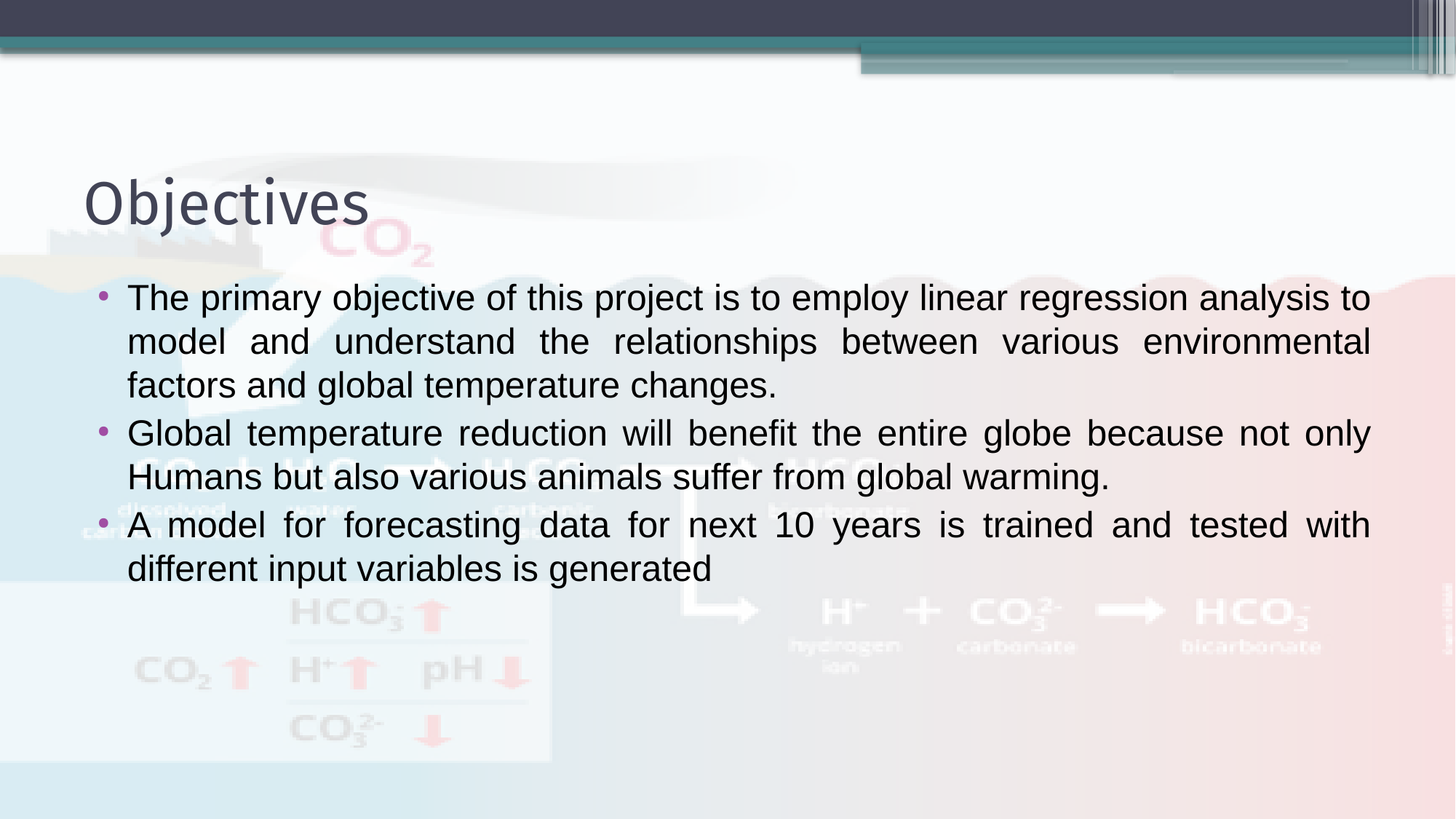

# Objectives
The primary objective of this project is to employ linear regression analysis to model and understand the relationships between various environmental factors and global temperature changes.
Global temperature reduction will benefit the entire globe because not only Humans but also various animals suffer from global warming.
A model for forecasting data for next 10 years is trained and tested with different input variables is generated